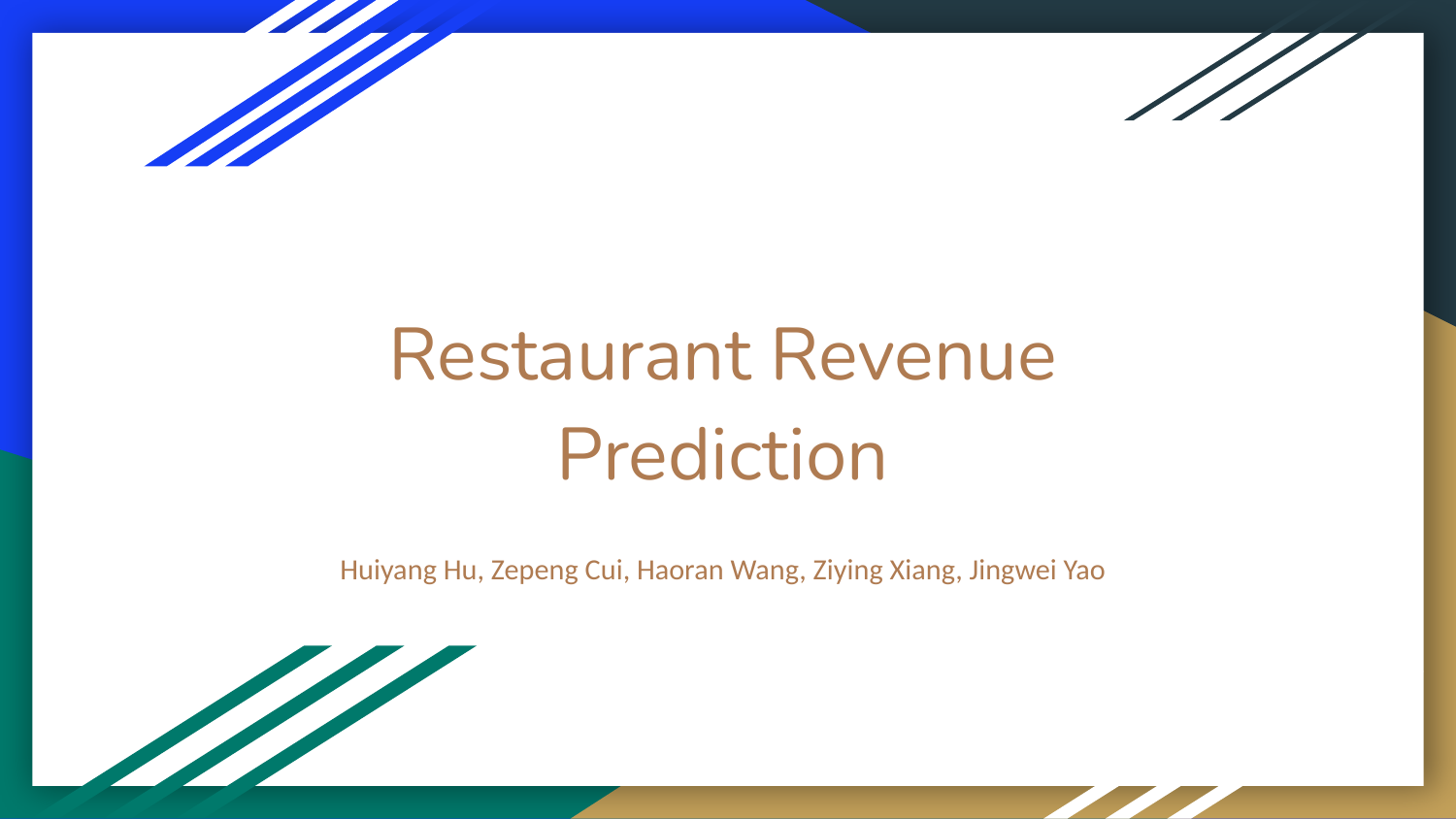

# Restaurant Revenue Prediction
Huiyang Hu, Zepeng Cui, Haoran Wang, Ziying Xiang, Jingwei Yao